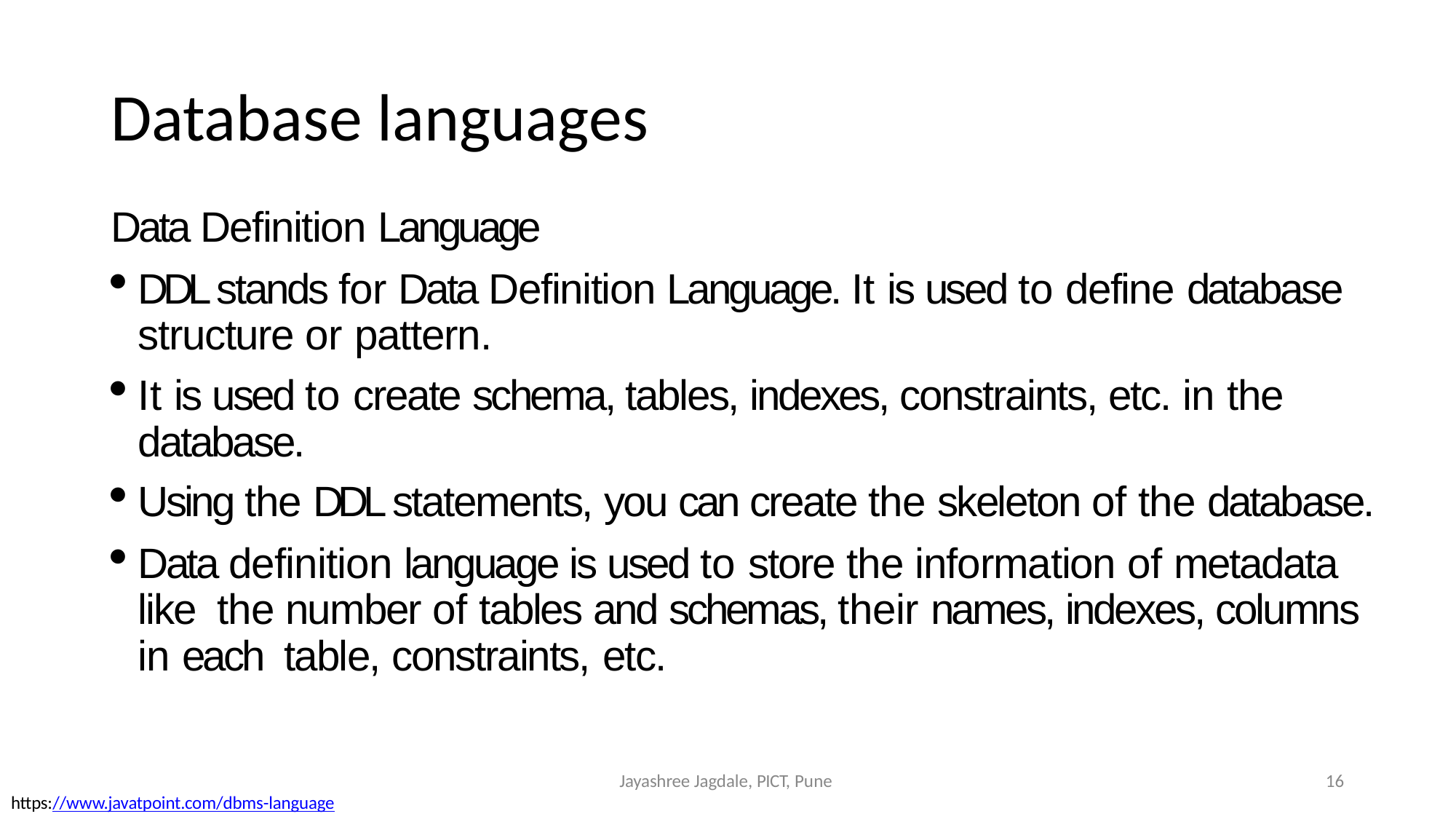

Database languages
Data Definition Language
DDL stands for Data Definition Language. It is used to define database  structure or pattern.
It is used to create schema, tables, indexes, constraints, etc. in the  database.
Using the DDL statements, you can create the skeleton of the database.
Data definition language is used to store the information of metadata like  the number of tables and schemas, their names, indexes, columns in each  table, constraints, etc.
Jayashree Jagdale, PICT, Pune
16
https://www.javatpoint.com/dbms-language